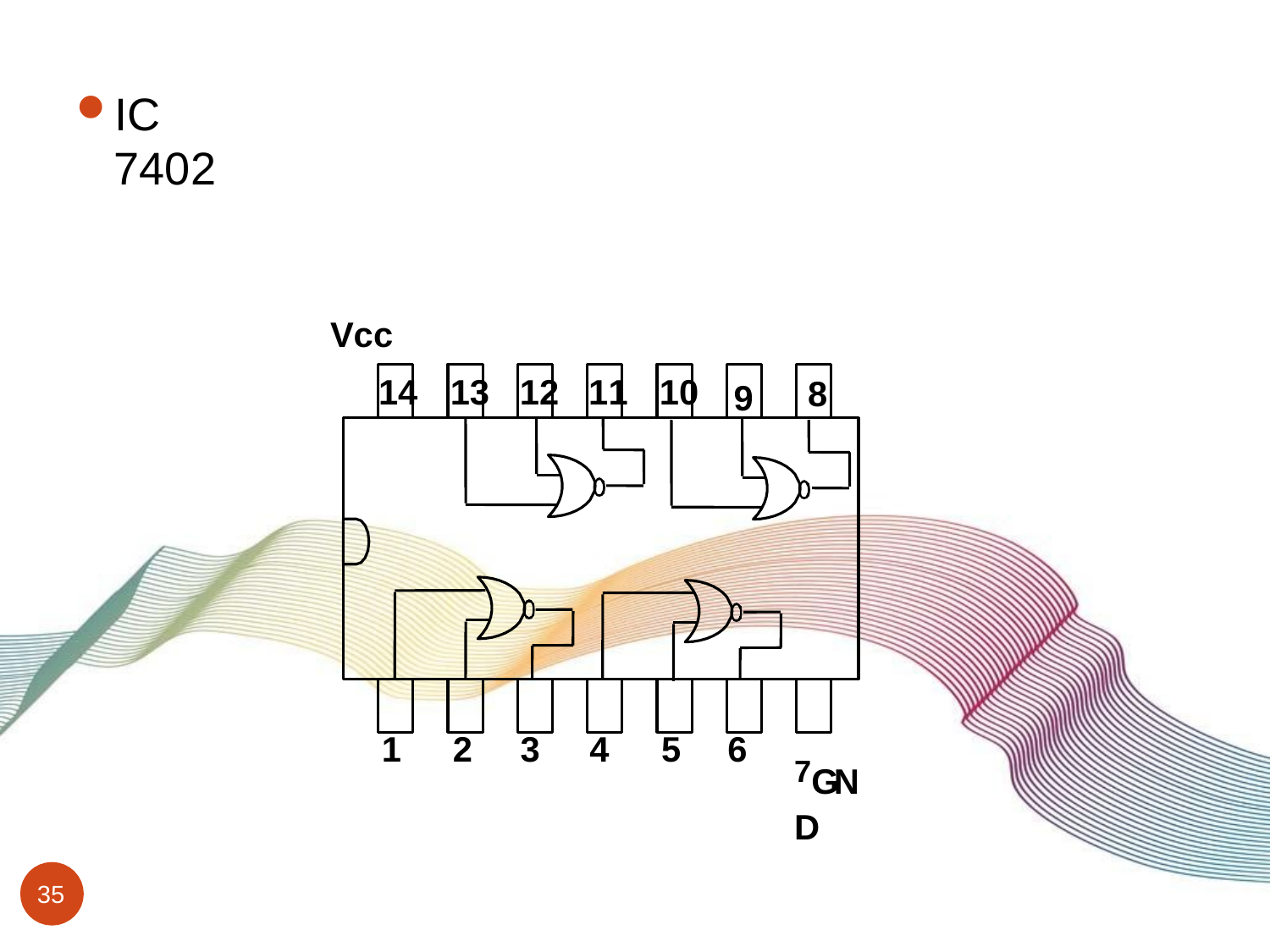

# IC 7402
Vcc

14	13	12	11	10
8
9

1	2	3	4	5	6
7GND

35